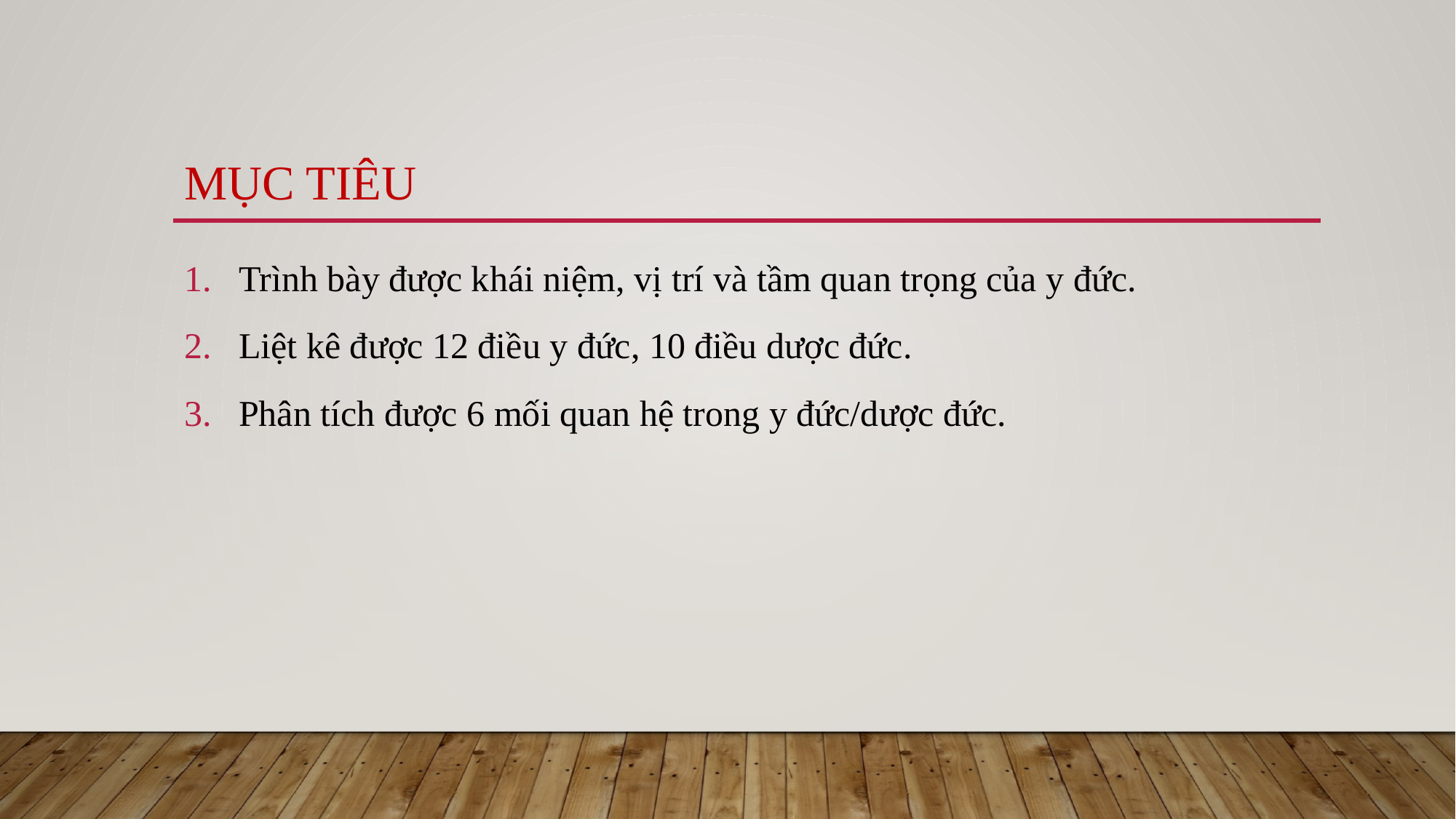

# Mục tiêu
Trình bày được khái niệm, vị trí và tầm quan trọng của y đức.
Liệt kê được 12 điều y đức, 10 điều dược đức.
Phân tích được 6 mối quan hệ trong y đức/dược đức.